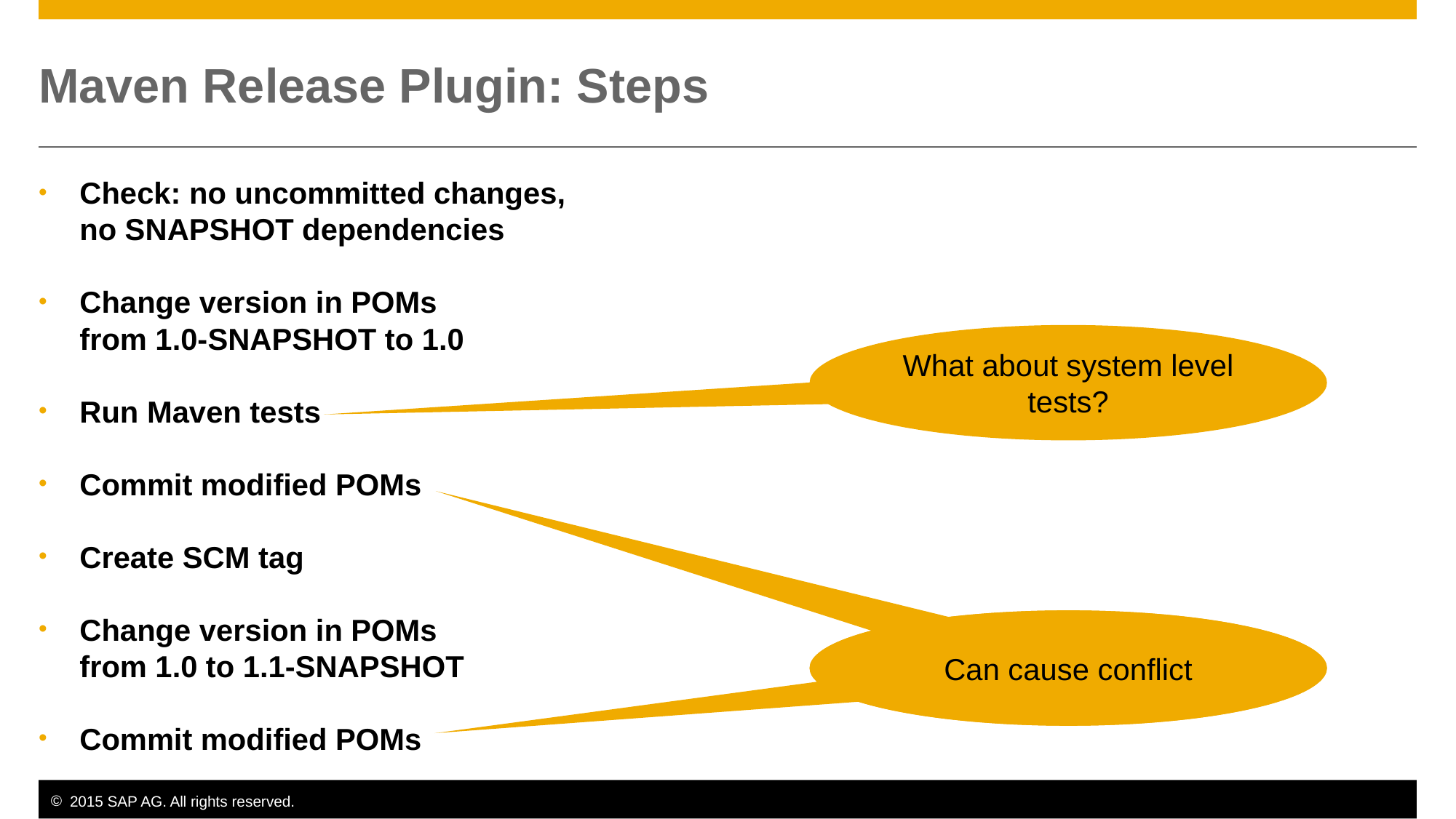

# Maven Release Plugin: Steps
Check: no uncommitted changes,
no SNAPSHOT dependencies
Change version in POMs
from 1.0-SNAPSHOT to 1.0
Run Maven tests
Commit modified POMs
Create SCM tag
Change version in POMs
from 1.0 to 1.1-SNAPSHOT
Commit modified POMs

What about system level tests?
Can cause conflict
Can cause conflict